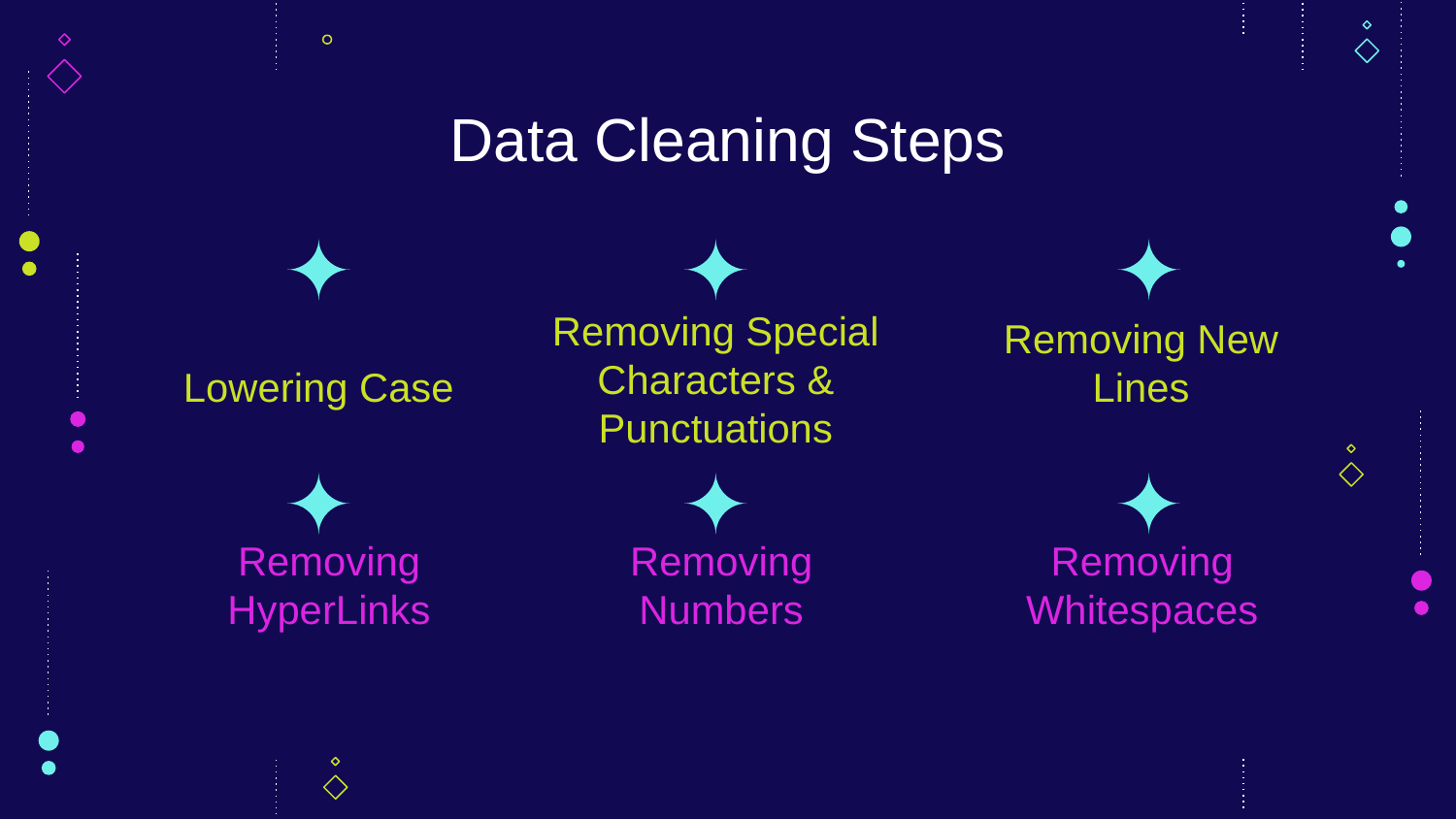

# Data Cleaning Steps

Lowering Case
Removing New Lines
Removing Special Characters & Punctuations

Removing HyperLinks
Removing Numbers
Removing Whitespaces